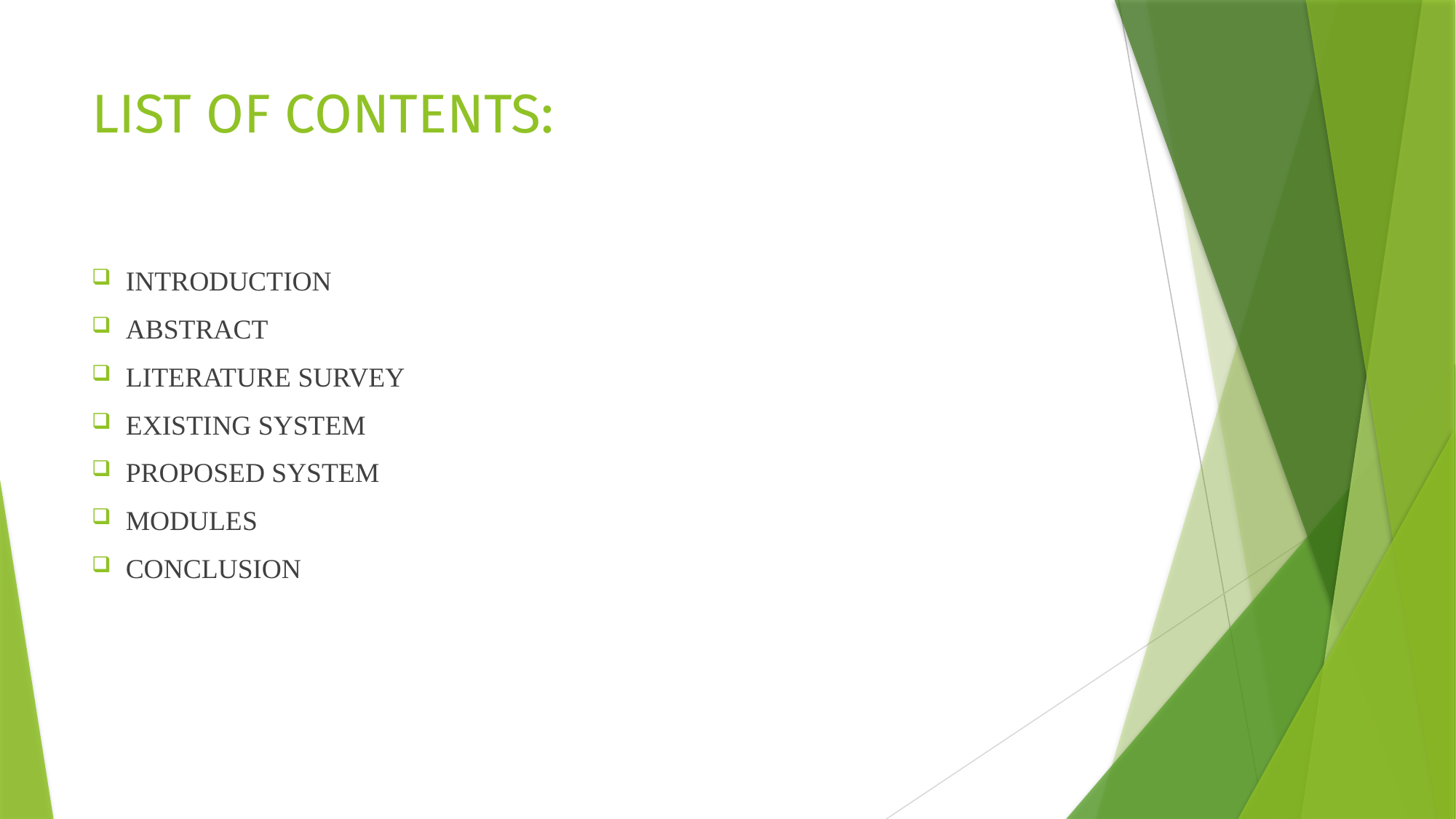

# LIST OF CONTENTS:
INTRODUCTION
ABSTRACT
LITERATURE SURVEY
EXISTING SYSTEM
PROPOSED SYSTEM
MODULES
CONCLUSION